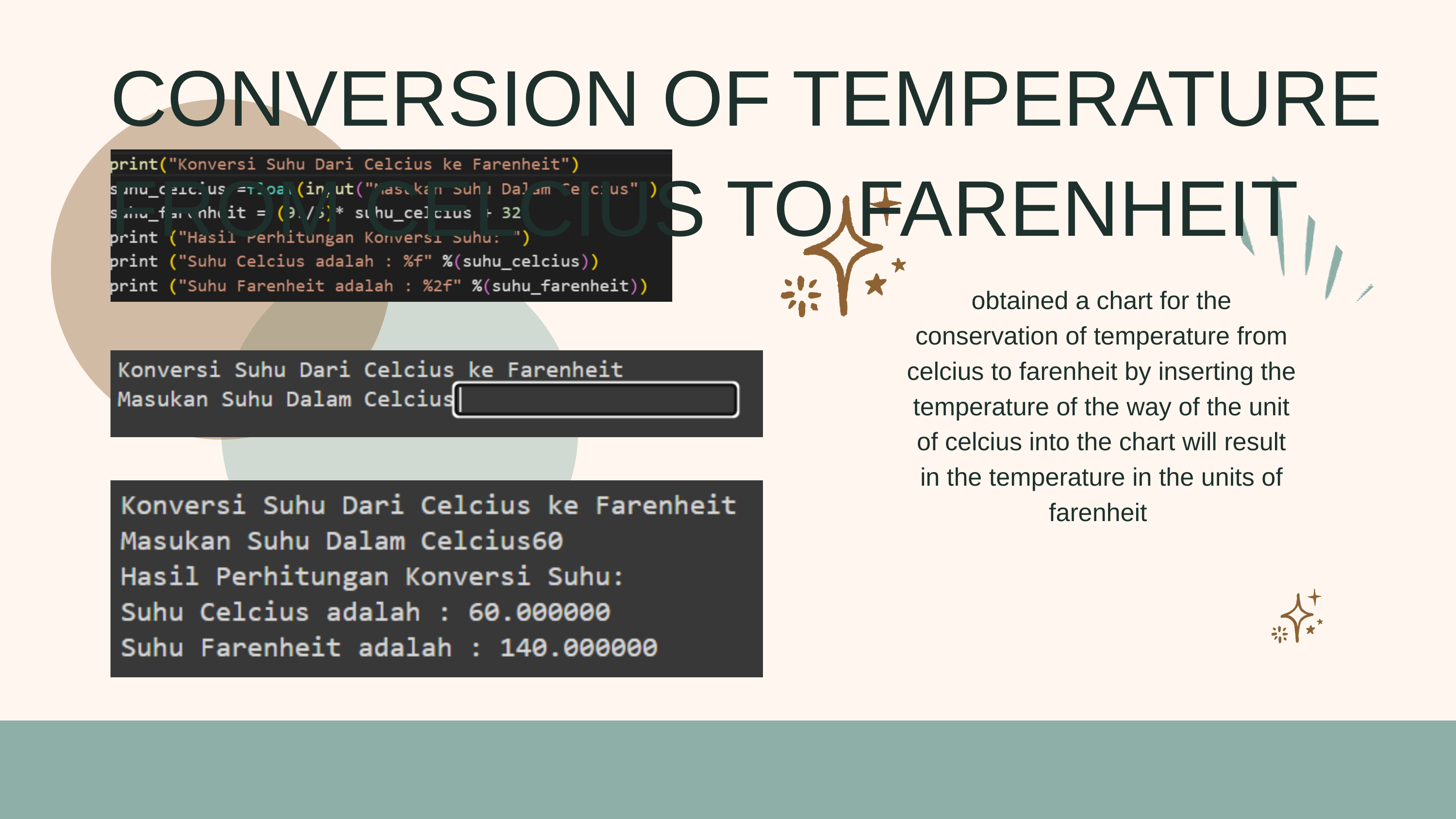

CONVERSION OF TEMPERATURE FROM CELCIUS TO FARENHEIT

obtained a chart for the conservation of temperature from celcius to farenheit by inserting the temperature of the way of the unit of celcius into the chart will result in the temperature in the units of farenheit